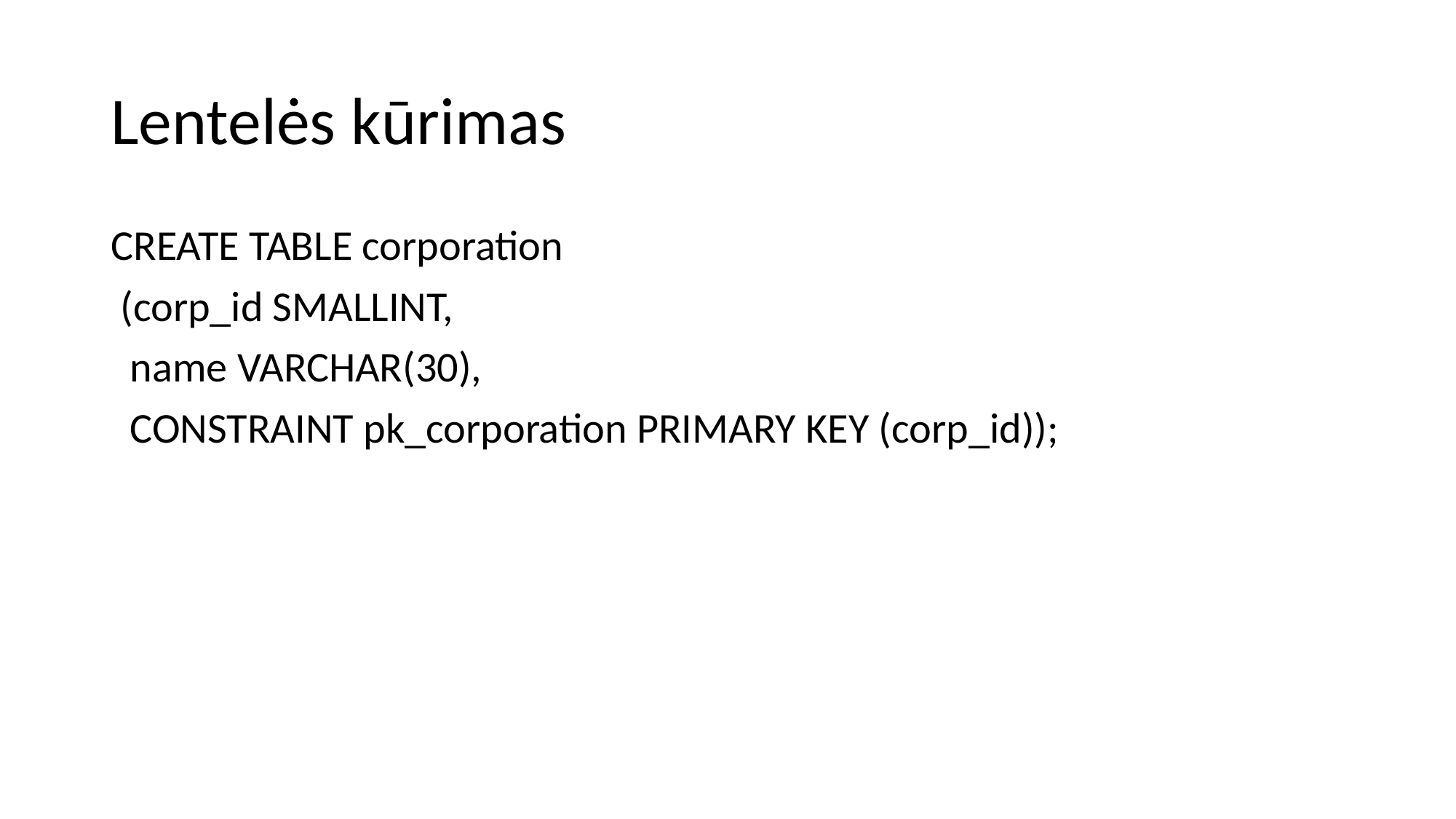

# Lentelės kūrimas
CREATE TABLE corporation
 (corp_id SMALLINT,
  name VARCHAR(30),
  CONSTRAINT pk_corporation PRIMARY KEY (corp_id));